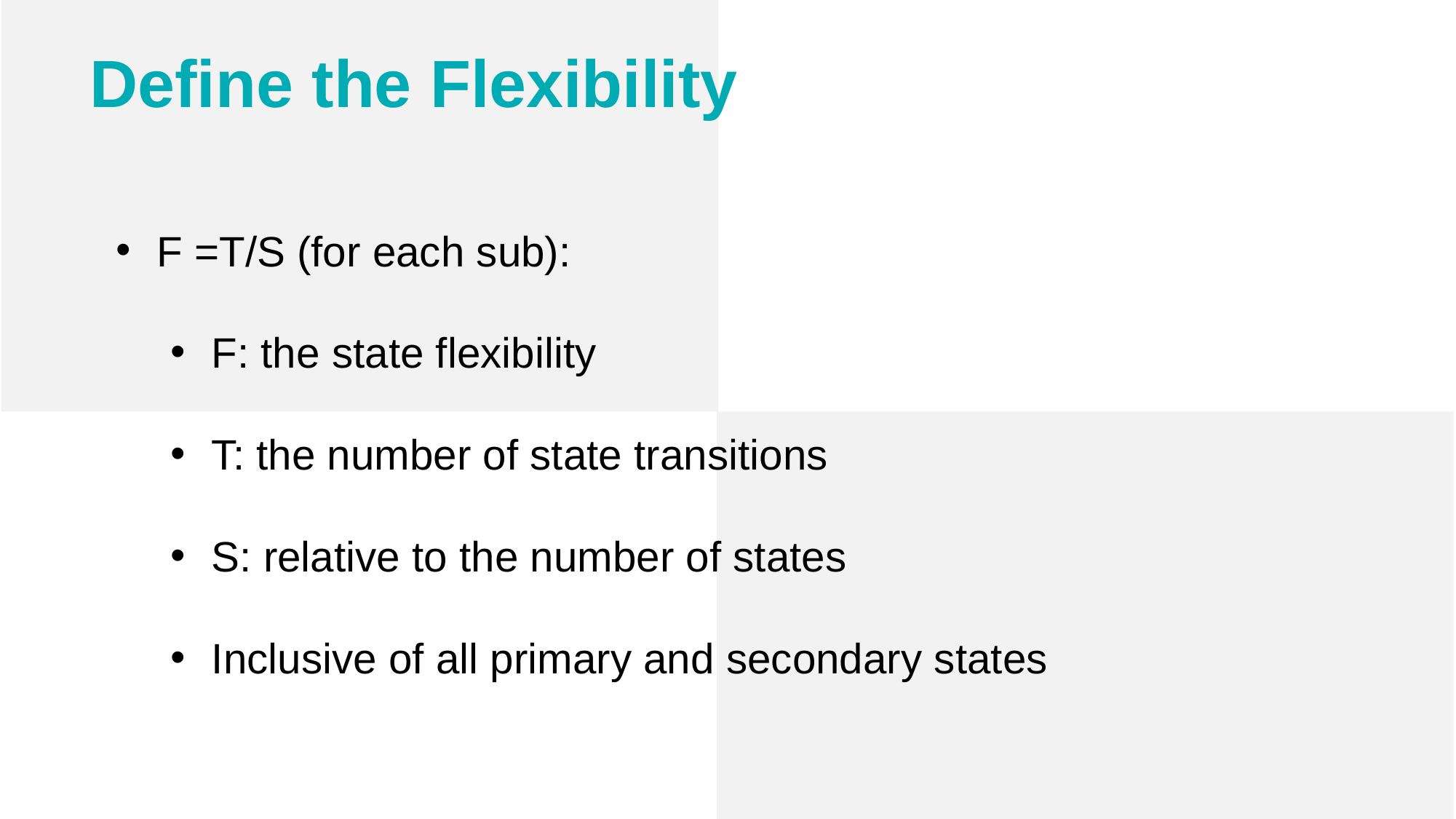

Define the Flexibility
F =T/S (for each sub):
F: the state flexibility
T: the number of state transitions
S: relative to the number of states
Inclusive of all primary and secondary states